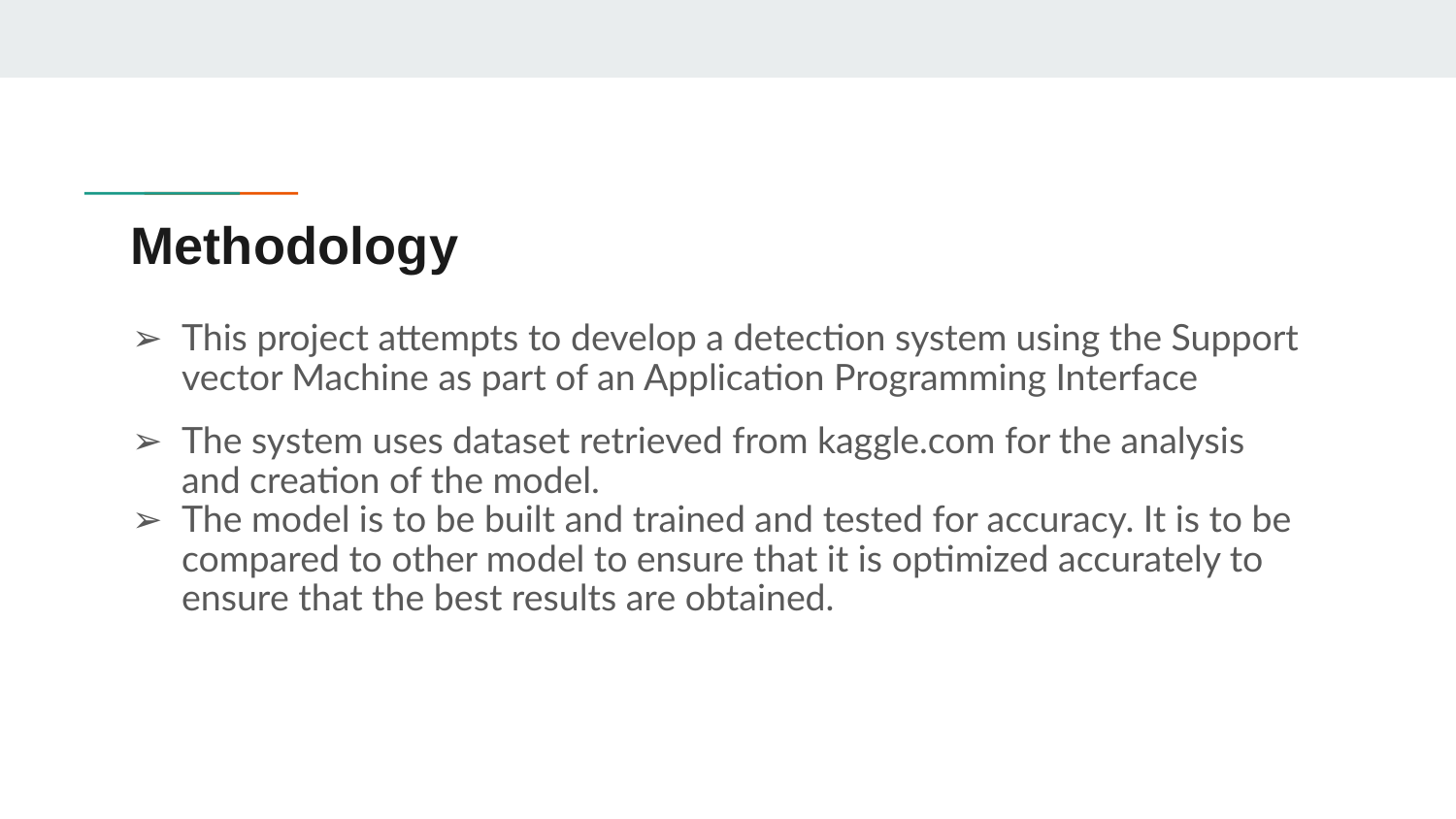

# Methodology
This project attempts to develop a detection system using the Support vector Machine as part of an Application Programming Interface
The system uses dataset retrieved from kaggle.com for the analysis and creation of the model.
The model is to be built and trained and tested for accuracy. It is to be compared to other model to ensure that it is optimized accurately to ensure that the best results are obtained.